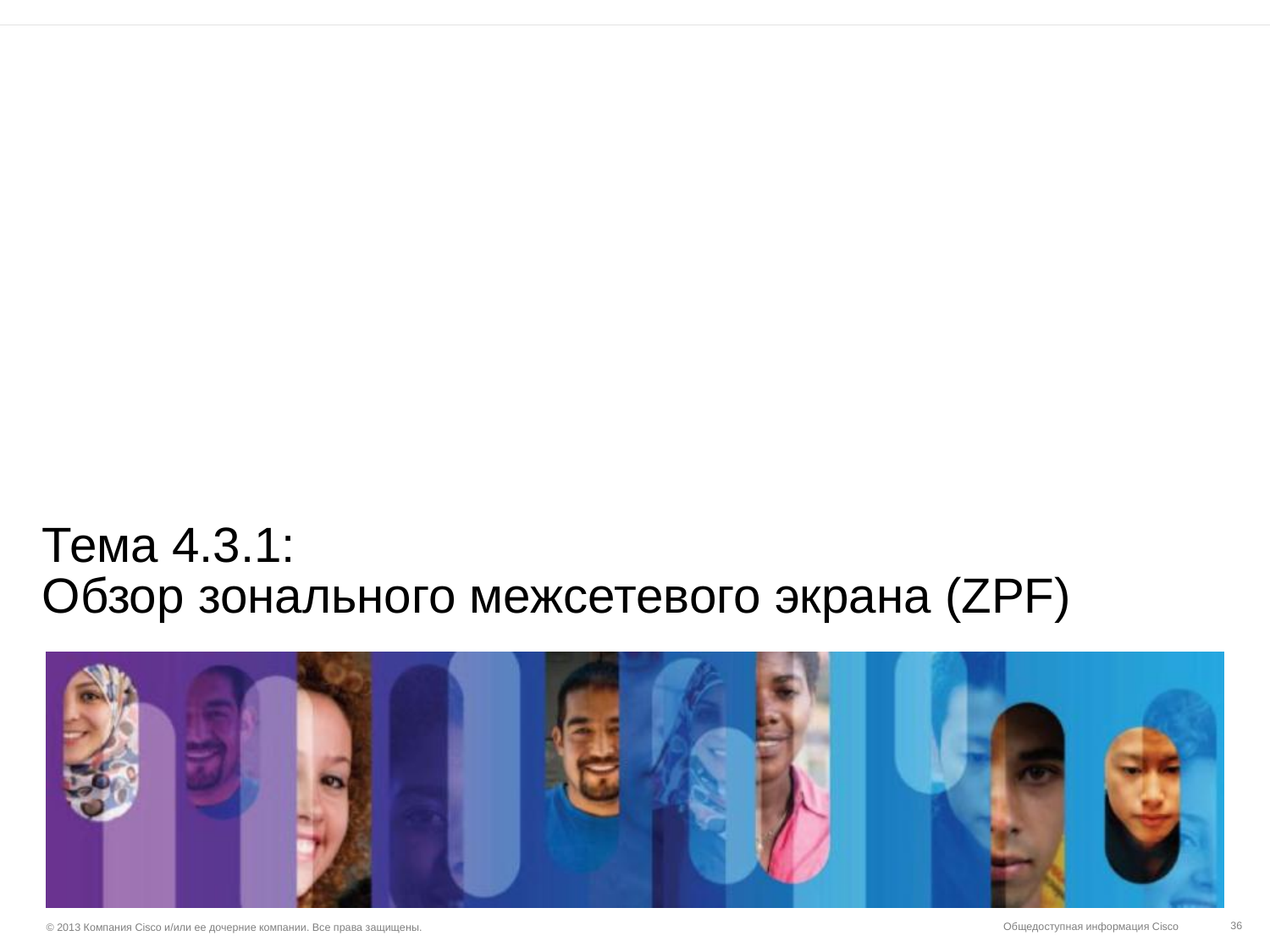

# Тема 4.3.1: Обзор зонального межсетевого экрана (ZPF)